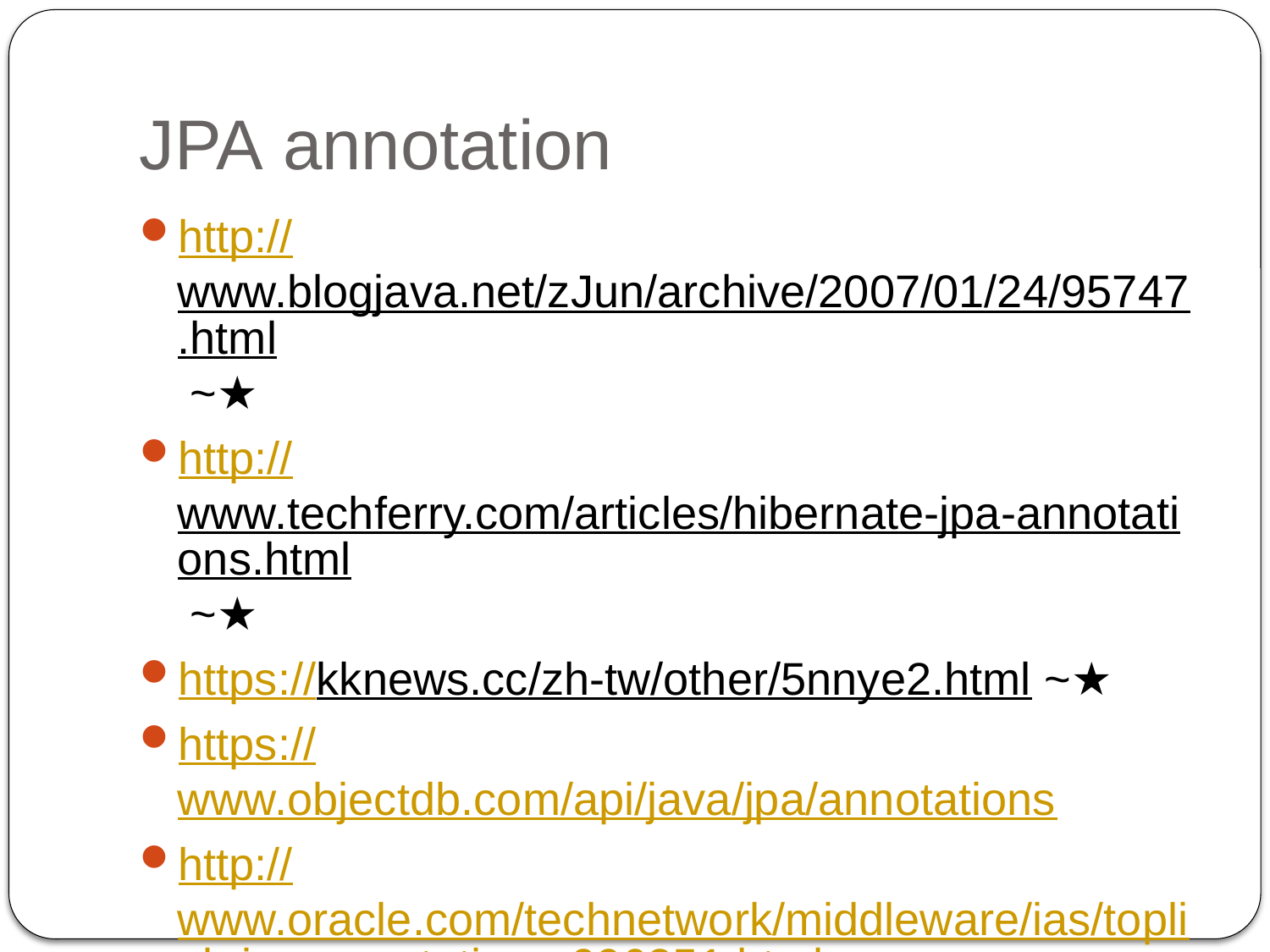

# JPA annotation
http://www.blogjava.net/zJun/archive/2007/01/24/95747.html ~★
http://www.techferry.com/articles/hibernate-jpa-annotations.html ~★
https://kknews.cc/zh-tw/other/5nnye2.html ~★
https://www.objectdb.com/api/java/jpa/annotations
http://www.oracle.com/technetwork/middleware/ias/toplink-jpa-annotations-096251.html